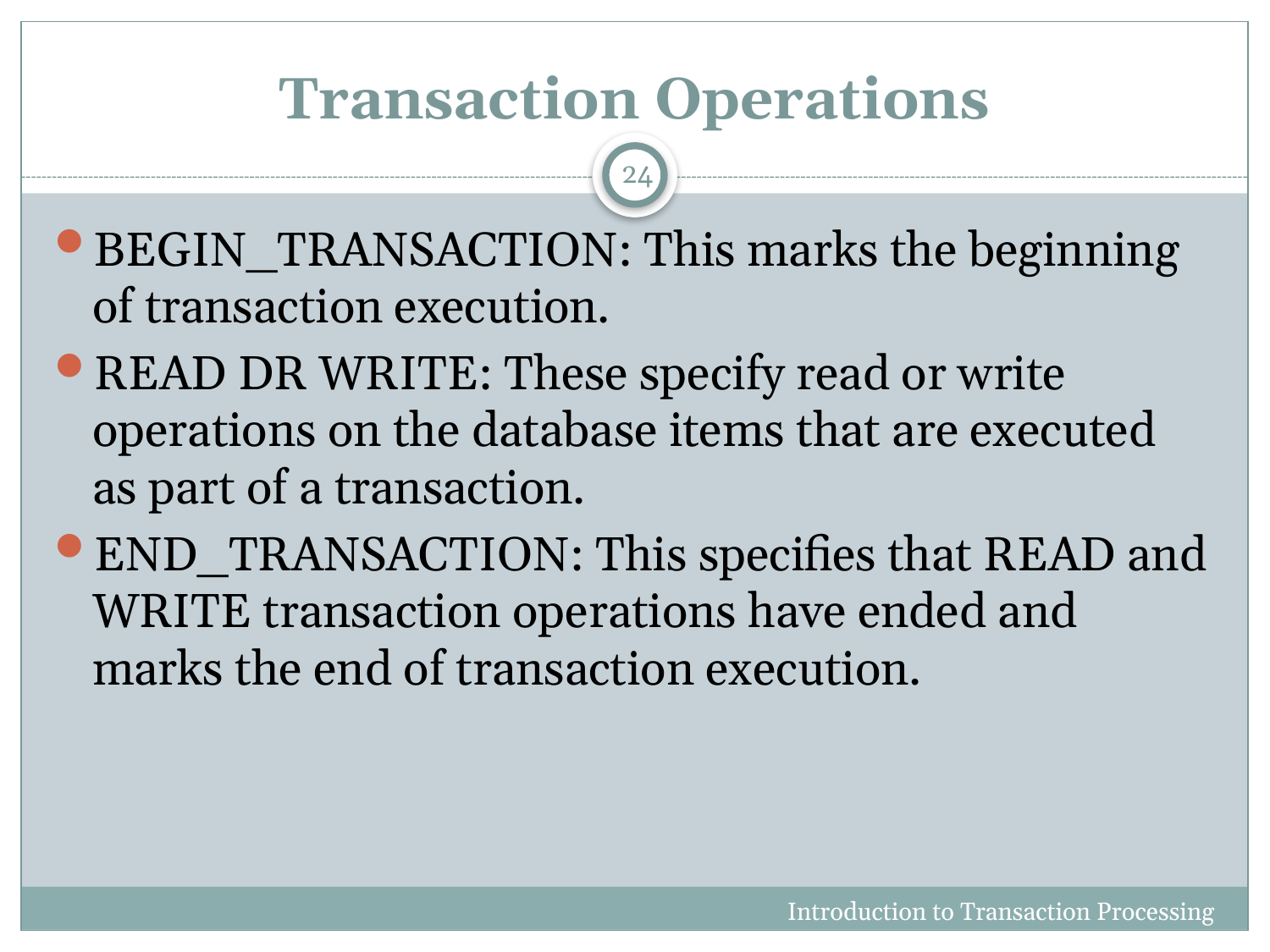

# Transaction Operations
24
BEGIN_TRANSACTION: This marks the beginning of transaction execution.
READ DR WRITE: These specify read or write operations on the database items that are executed as part of a transaction.
END_TRANSACTION: This specifies that READ and WRITE transaction operations have ended and marks the end of transaction execution.
Introduction to Transaction Processing